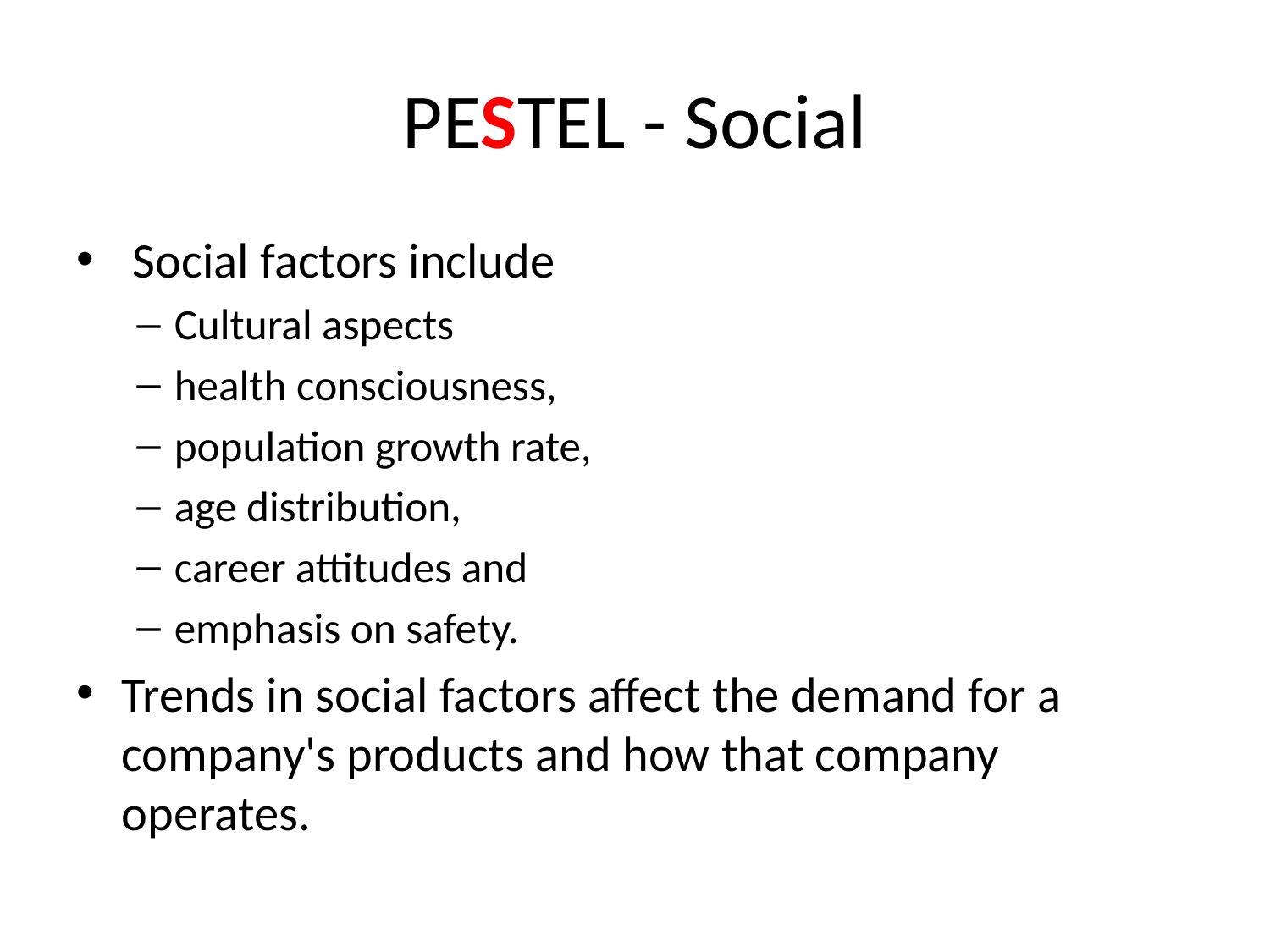

# PESTEL - Social
 Social factors include
Cultural aspects
health consciousness,
population growth rate,
age distribution,
career attitudes and
emphasis on safety.
Trends in social factors affect the demand for a company's products and how that company operates.